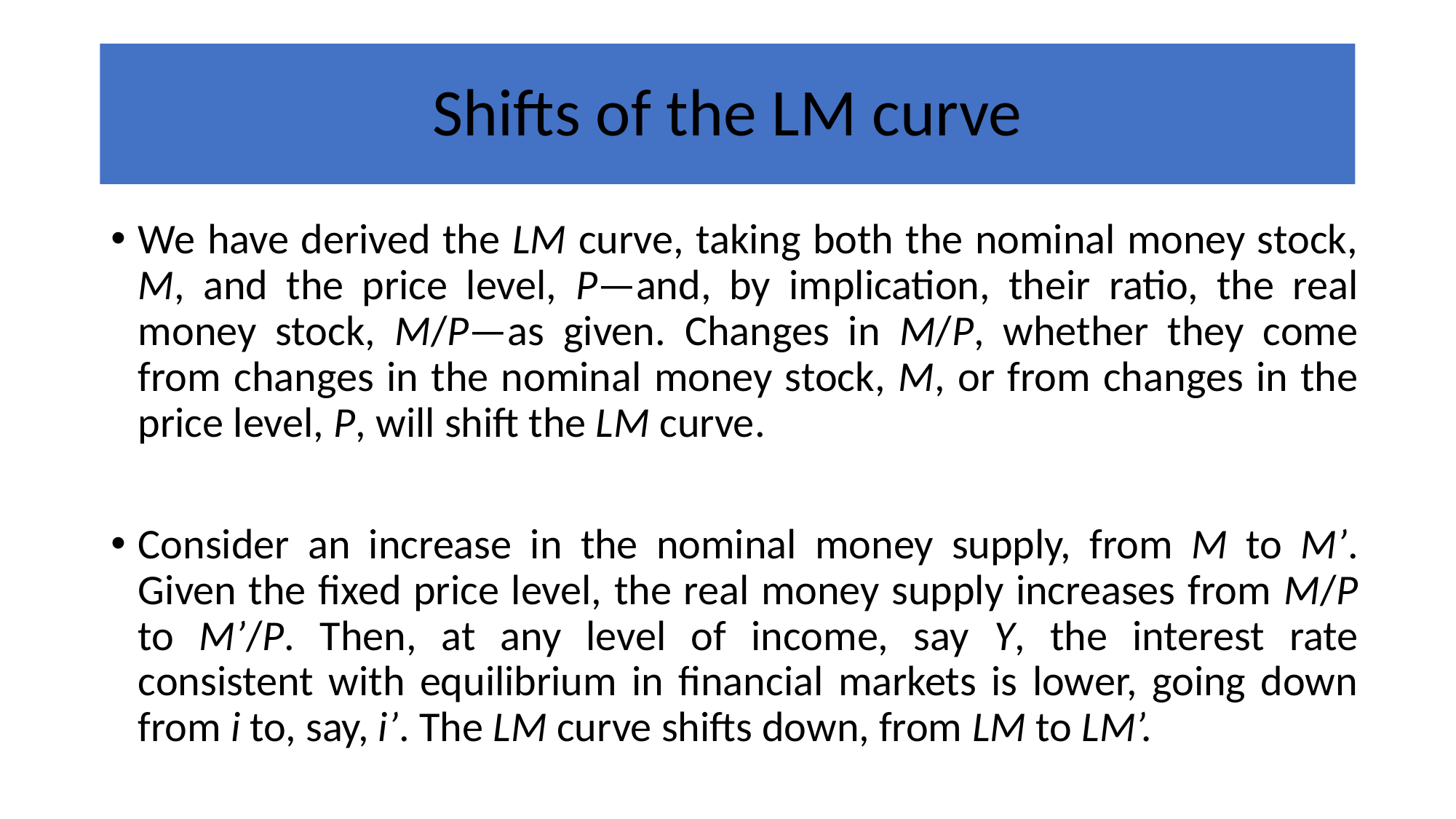

# Shifts of the LM curve
We have derived the LM curve, taking both the nominal money stock, M, and the price level, P—and, by implication, their ratio, the real money stock, M/P—as given. Changes in M/P, whether they come from changes in the nominal money stock, M, or from changes in the price level, P, will shift the LM curve.

Consider an increase in the nominal money supply, from M to M’. Given the fixed price level, the real money supply increases from M/P to M’/P. Then, at any level of income, say Y, the interest rate consistent with equilibrium in financial markets is lower, going down from i to, say, i’. The LM curve shifts down, from LM to LM’.